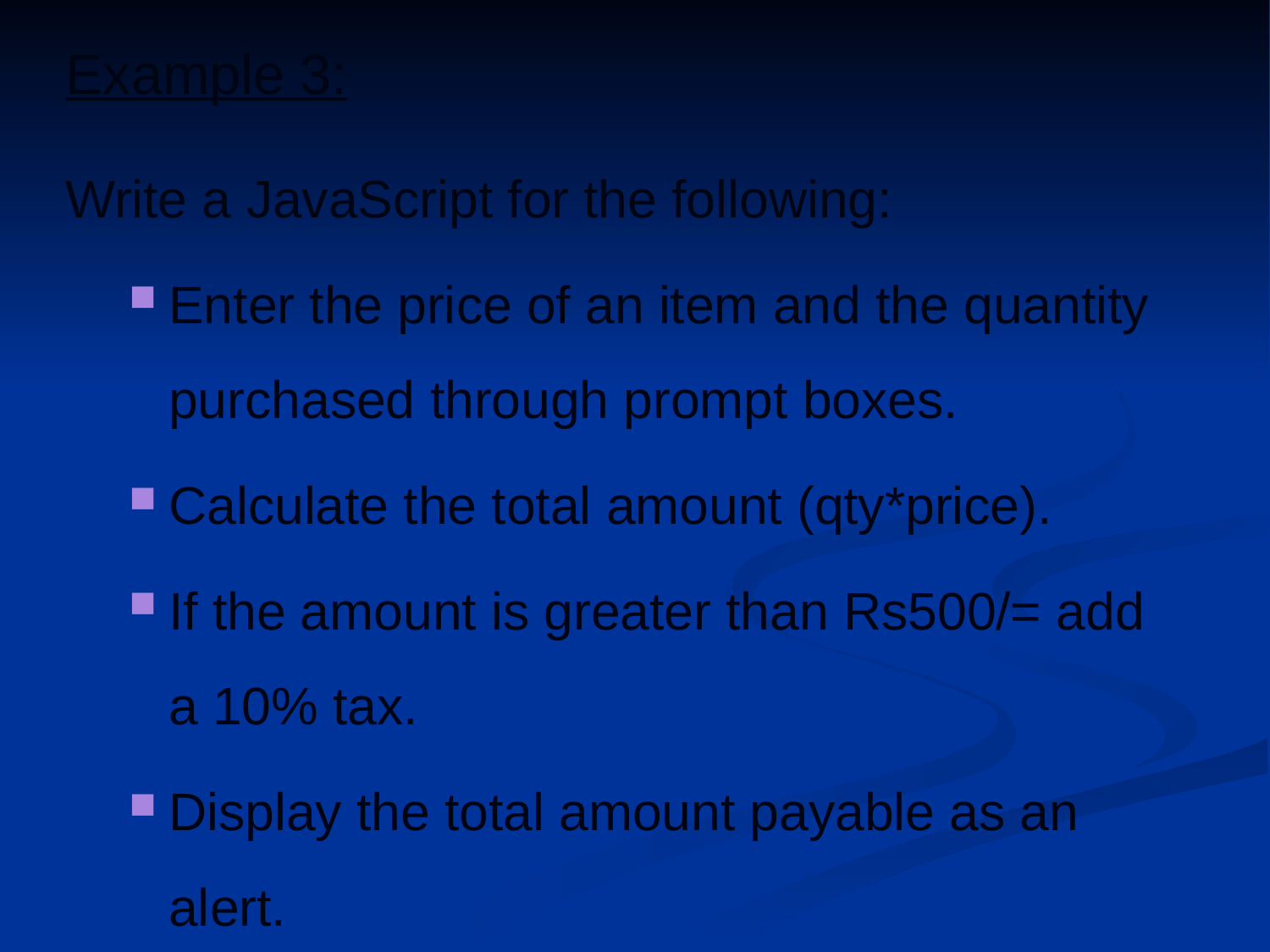

Example 3:
Write a JavaScript for the following:
Enter the price of an item and the quantity purchased through prompt boxes.
Calculate the total amount (qty*price).
If the amount is greater than Rs500/= add a 10% tax.
Display the total amount payable as an alert.